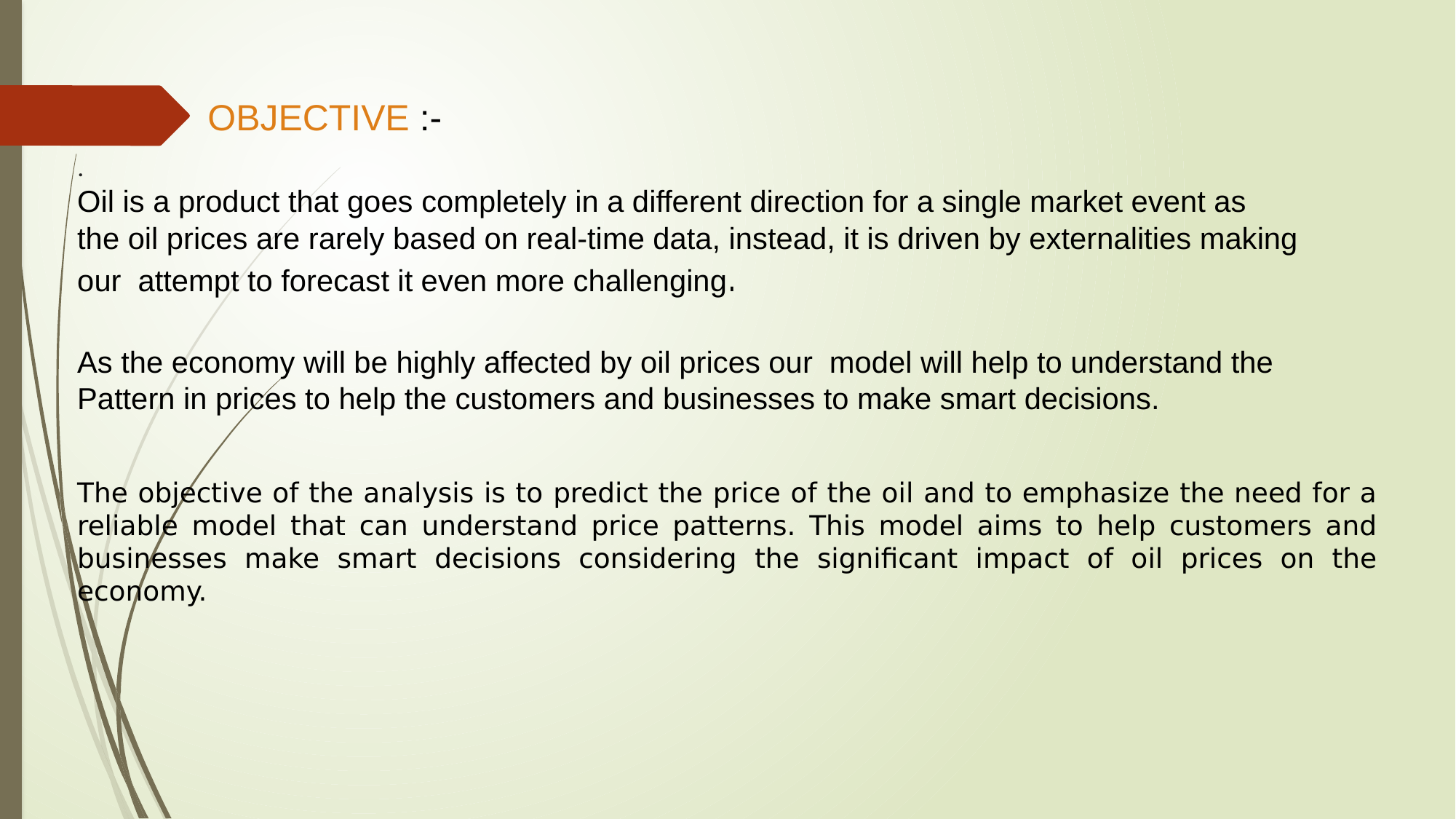

OBJECTIVE :-
.
Oil is a product that goes completely in a different direction for a single market event as
the oil prices are rarely based on real-time data, instead, it is driven by externalities making
our  attempt to forecast it even more challenging.

As the economy will be highly affected by oil prices our  model will help to understand the
Pattern in prices to help the customers and businesses to make smart decisions.
The objective of the analysis is to predict the price of the oil and to emphasize the need for a reliable model that can understand price patterns. This model aims to help customers and businesses make smart decisions considering the significant impact of oil prices on the economy.